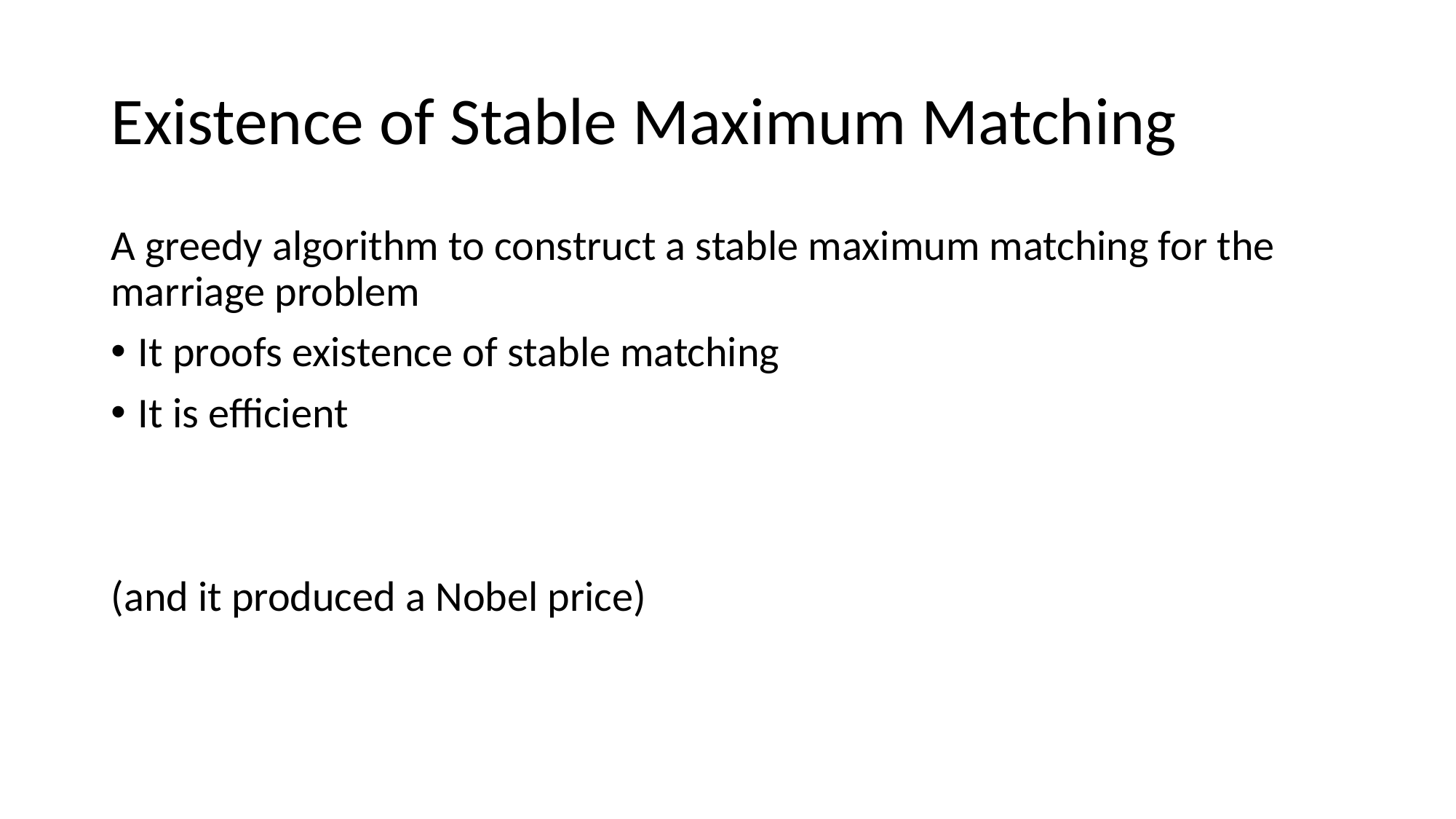

# Existence of Stable Maximum Matching
A greedy algorithm to construct a stable maximum matching for the marriage problem
It proofs existence of stable matching
It is efficient

(and it produced a Nobel price)